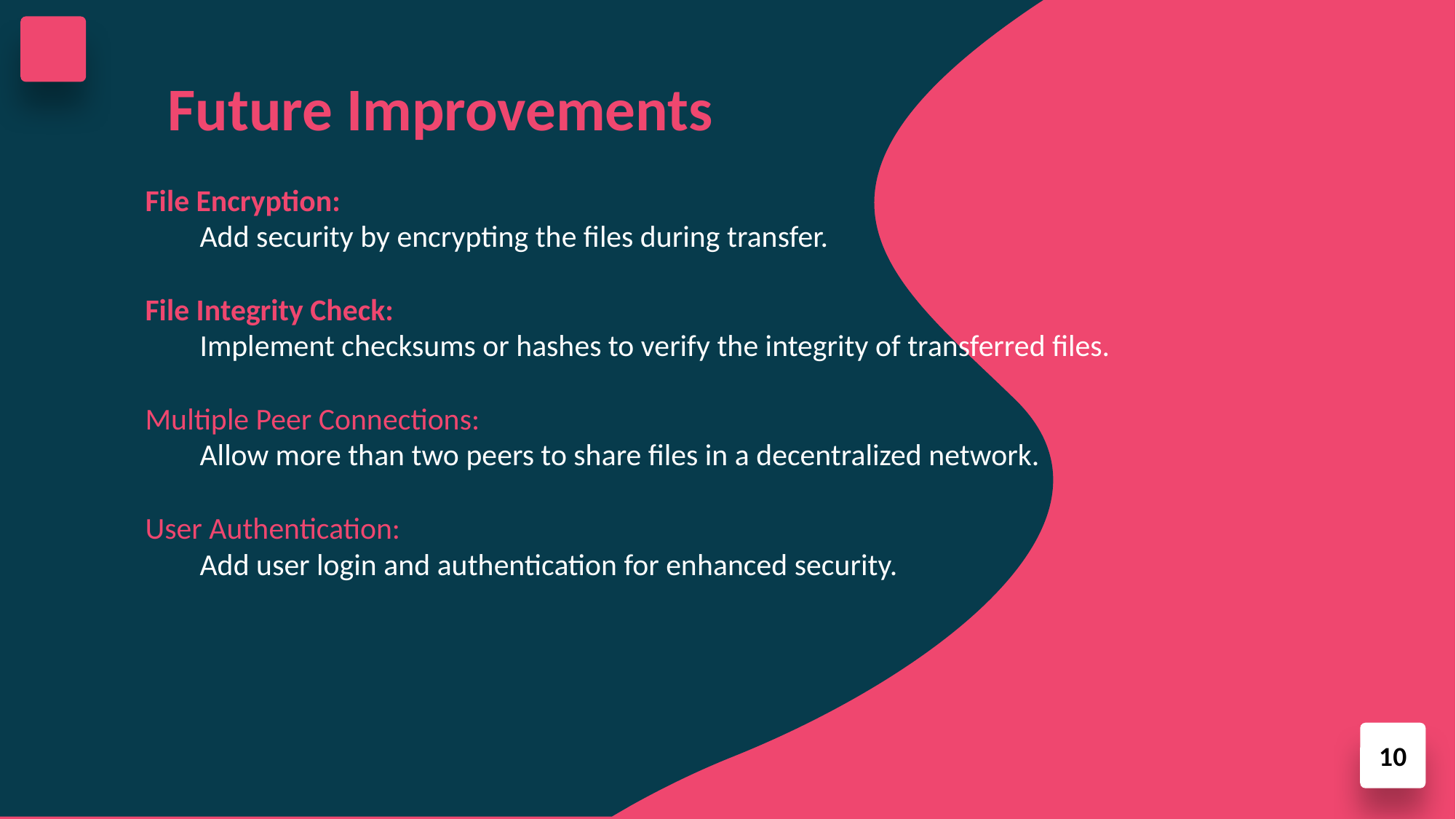

Future Improvements
File Encryption:
Add security by encrypting the files during transfer.

File Integrity Check:
Implement checksums or hashes to verify the integrity of transferred files.

Multiple Peer Connections:
Allow more than two peers to share files in a decentralized network.

User Authentication:
Add user login and authentication for enhanced security.

10